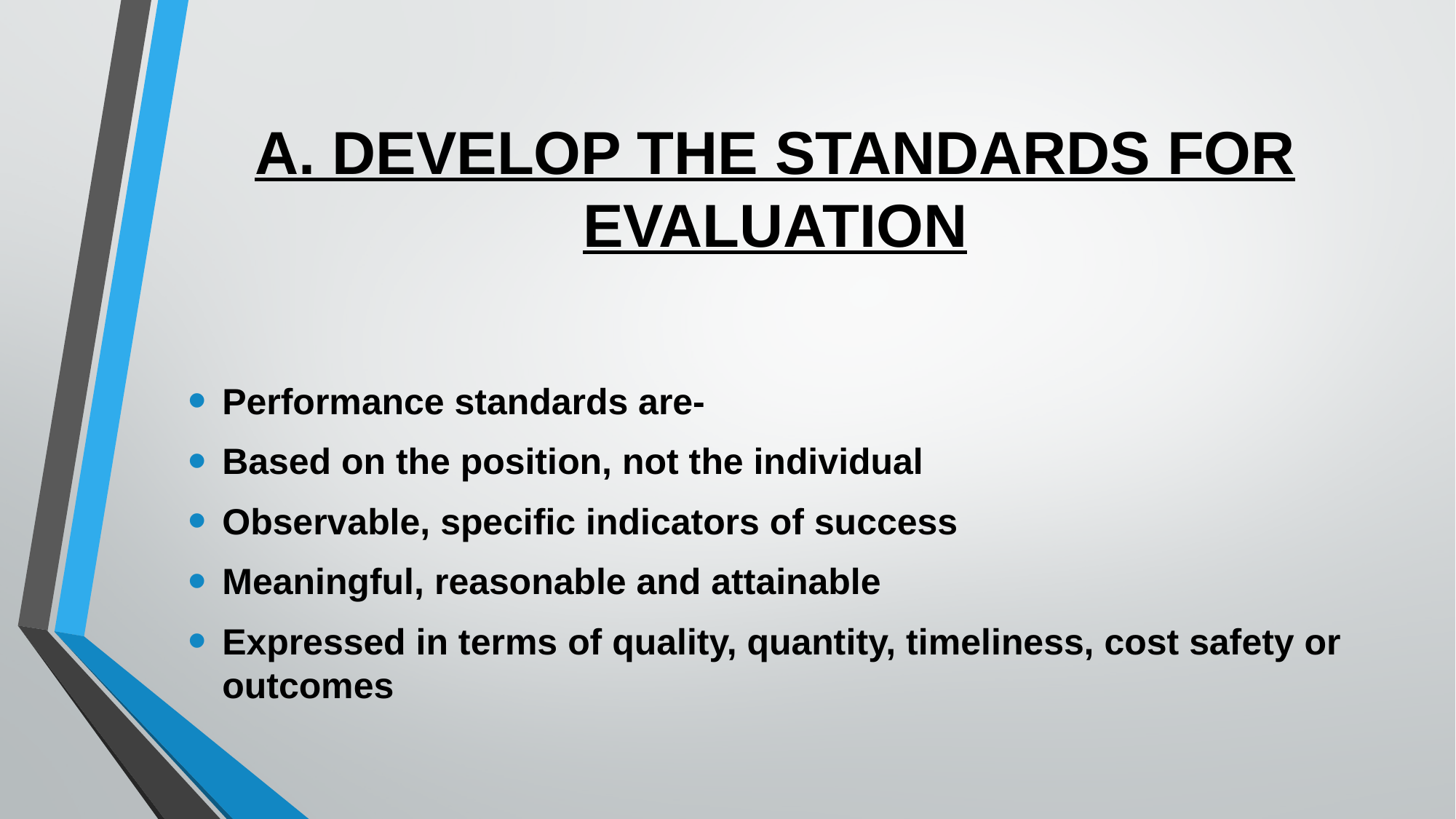

# A. DEVELOP THE STANDARDS FOR EVALUATION
Performance standards are-
Based on the position, not the individual
Observable, specific indicators of success
Meaningful, reasonable and attainable
Expressed in terms of quality, quantity, timeliness, cost safety or outcomes